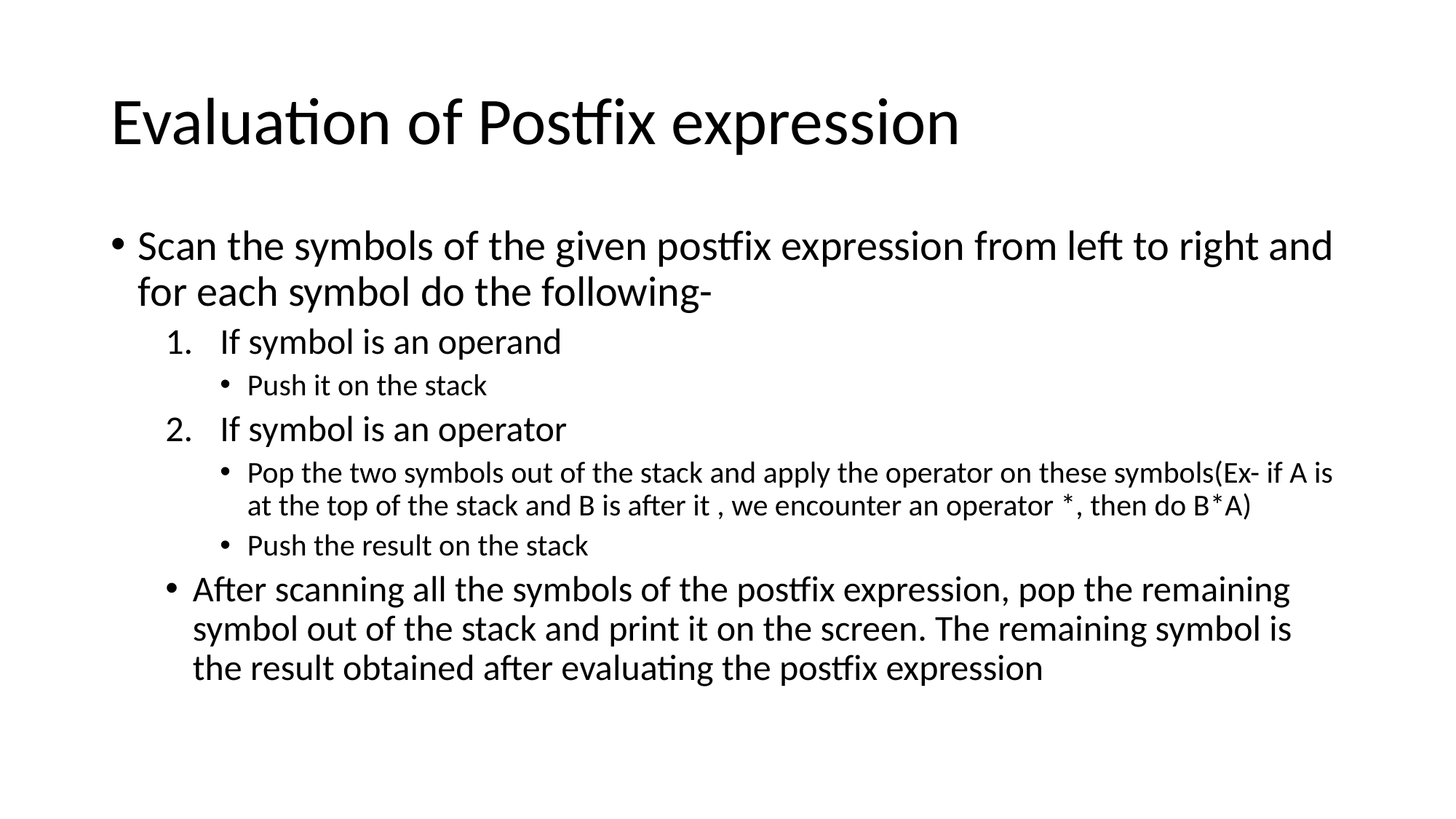

# Evaluation of Postfix expression
Scan the symbols of the given postfix expression from left to right and for each symbol do the following-
If symbol is an operand
Push it on the stack
If symbol is an operator
Pop the two symbols out of the stack and apply the operator on these symbols(Ex- if A is at the top of the stack and B is after it , we encounter an operator *, then do B*A)
Push the result on the stack
After scanning all the symbols of the postfix expression, pop the remaining symbol out of the stack and print it on the screen. The remaining symbol is the result obtained after evaluating the postfix expression